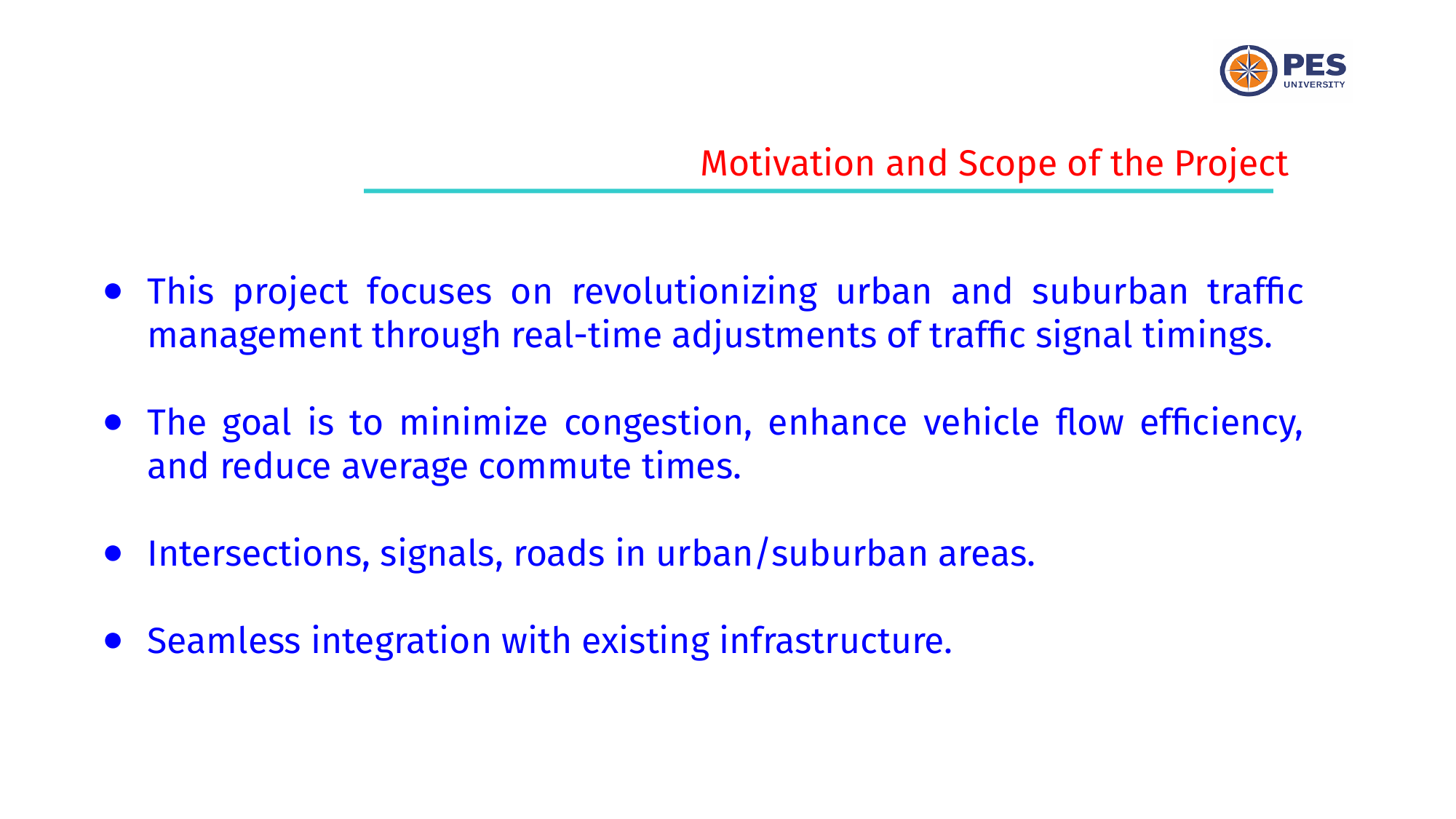

Motivation and Scope of the Project

This project focuses on revolutionizing urban and suburban traffic management through real-time adjustments of traffic signal timings.

The goal is to minimize congestion, enhance vehicle flow efficiency, and reduce average commute times.

Intersections, signals, roads in urban/suburban areas.

Seamless integration with existing infrastructure.